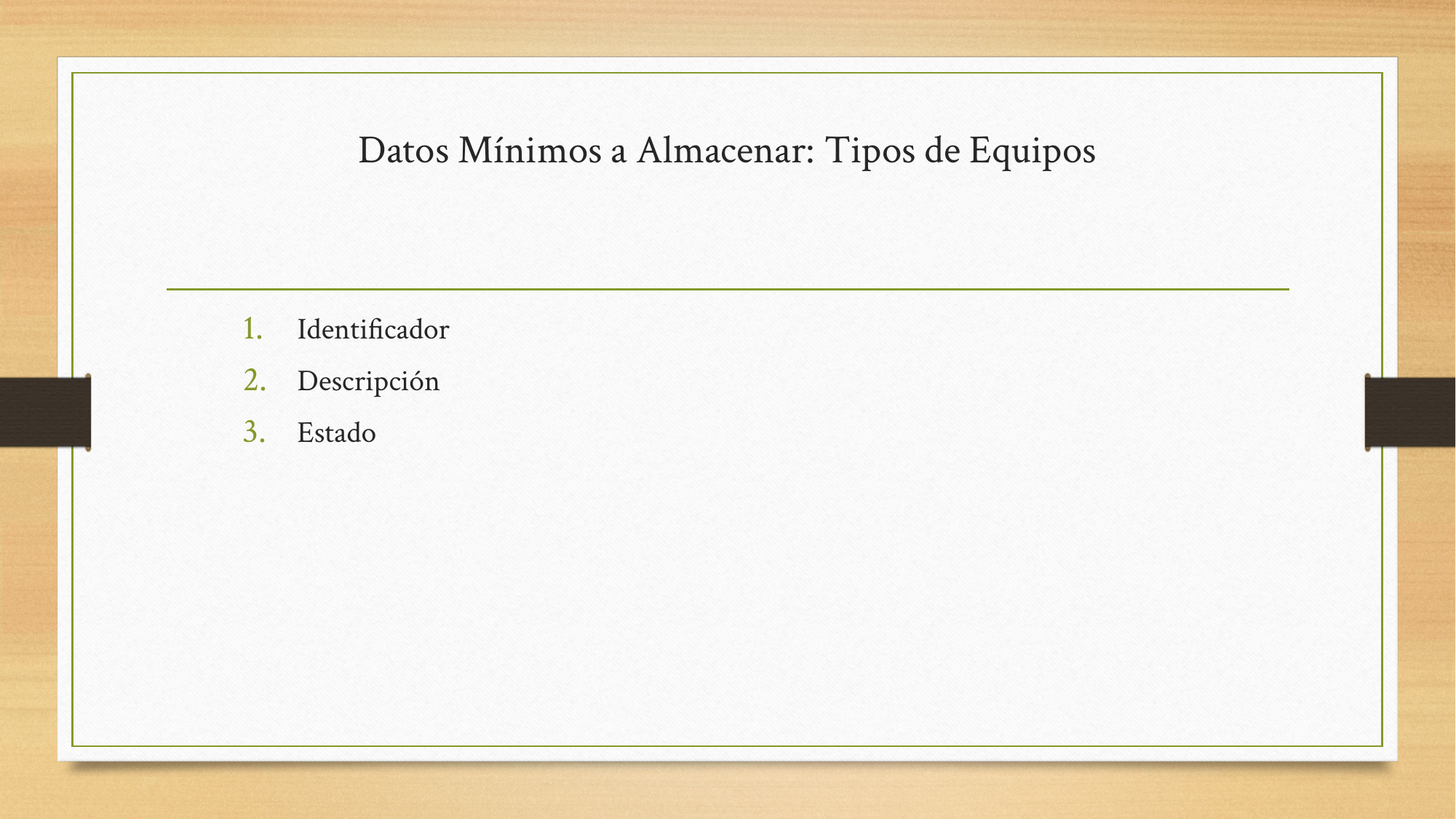

# Datos Mínimos a Almacenar: Tipos de Equipos
Identificador
Descripción
Estado